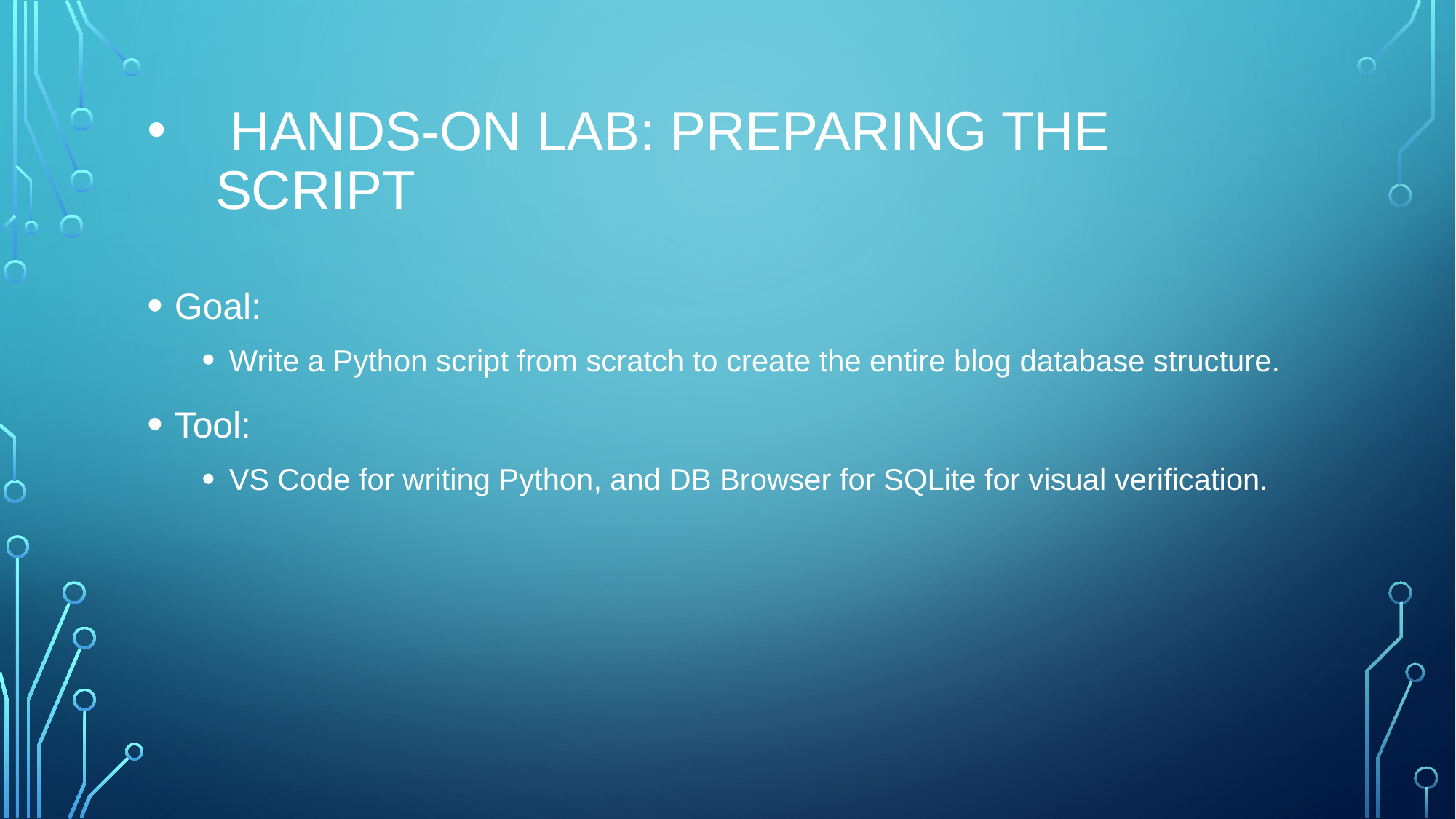

# HANDS-ON LAB: PREPARING THE SCRIPT
Goal:
Write a Python script from scratch to create the entire blog database structure.
Tool:
VS Code for writing Python, and DB Browser for SQLite for visual verification.